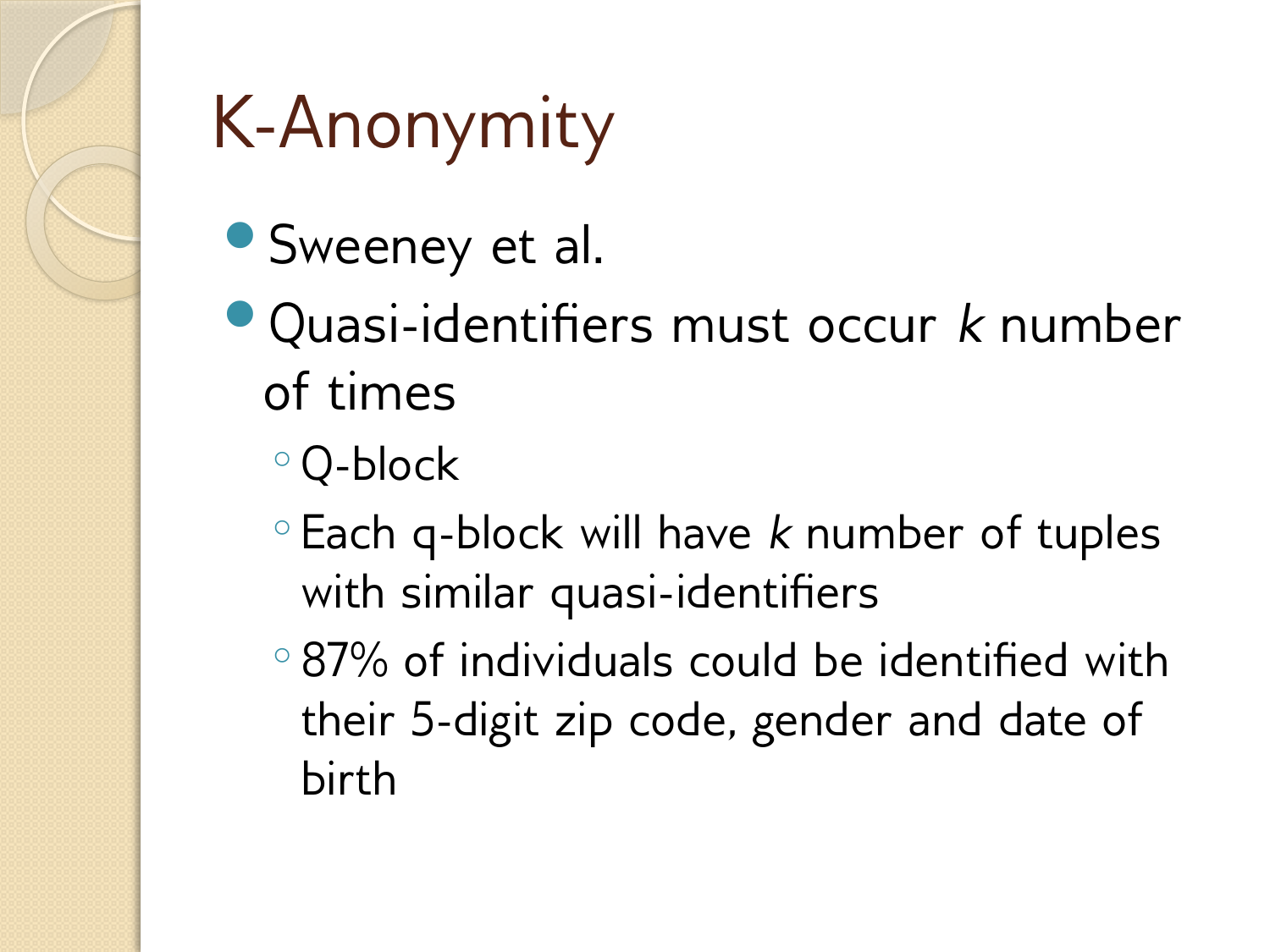

# K-Anonymity
Sweeney et al.
Quasi-identifiers must occur k number of times
Q-block
Each q-block will have k number of tuples with similar quasi-identifiers
87% of individuals could be identified with their 5-digit zip code, gender and date of birth